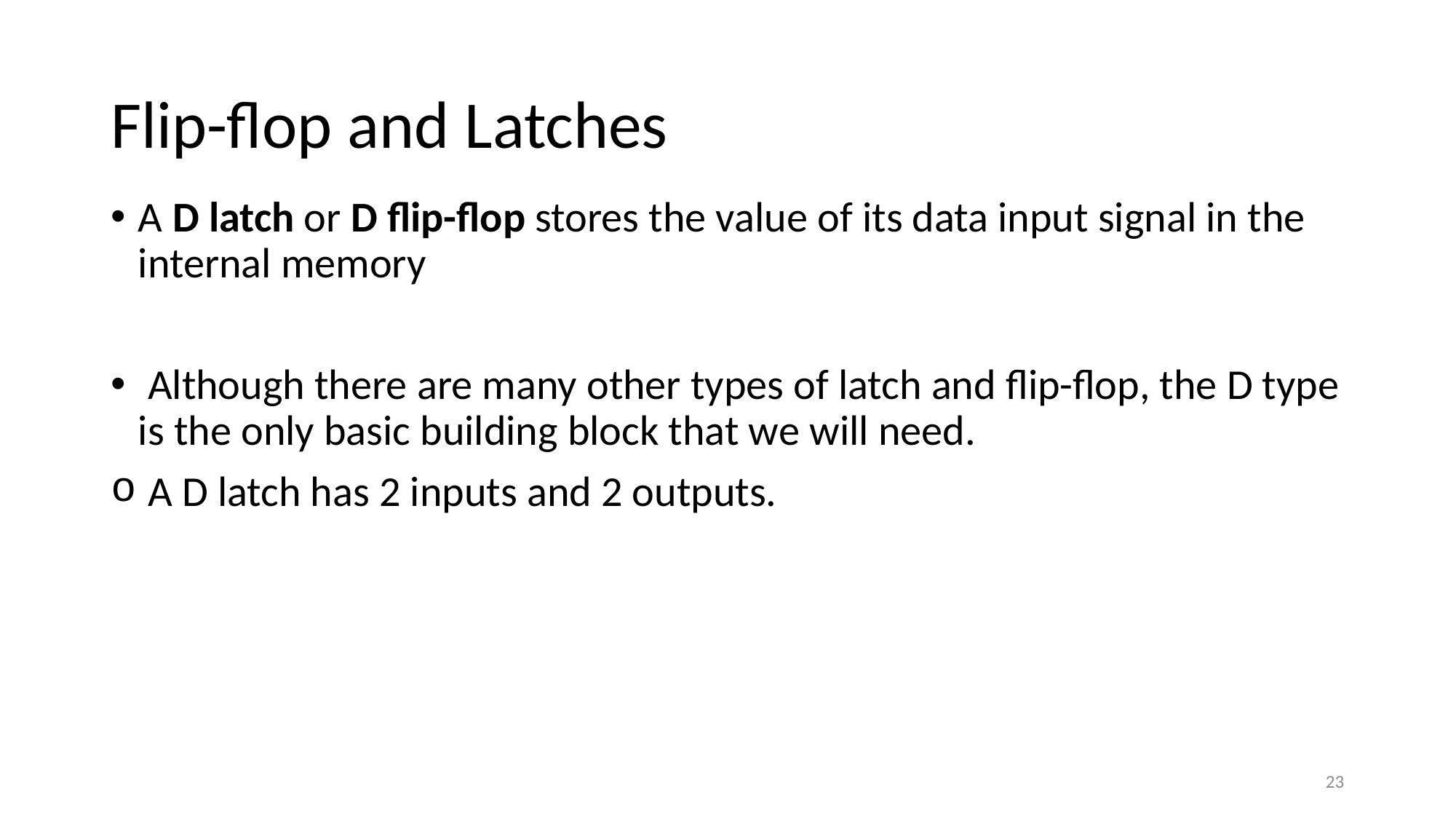

# Flip-flop and Latches
A D latch or D flip-flop stores the value of its data input signal in the internal memory

 Although there are many other types of latch and flip-flop, the D type is the only basic building block that we will need.
 A D latch has 2 inputs and 2 outputs.
23